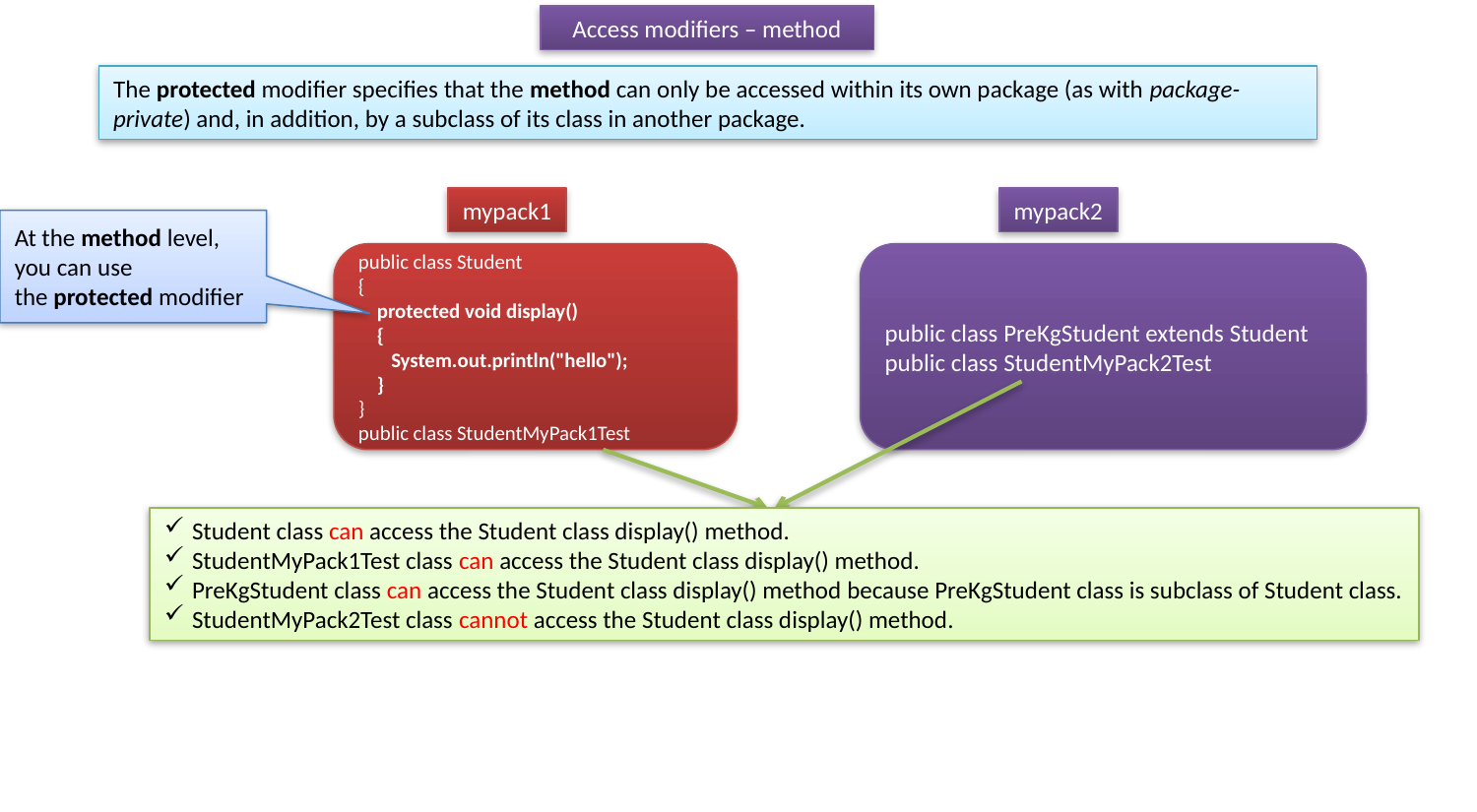

Access modifiers – method

The protected modifier specifies that the method can only be accessed within its own package (as with package-private) and, in addition, by a subclass of its class in another package.
mypack1
mypack2
At the method level, you can use the protected modifier
public class Student
{
    protected void display()
    {
       System.out.println("hello");
    }
}
public class StudentMyPack1Test
public class PreKgStudent extends Student
public class StudentMyPack2Test
Student class can access the Student class display() method.
StudentMyPack1Test class can access the Student class display() method.
PreKgStudent class can access the Student class display() method because PreKgStudent class is subclass of Student class.
StudentMyPack2Test class cannot access the Student class display() method.